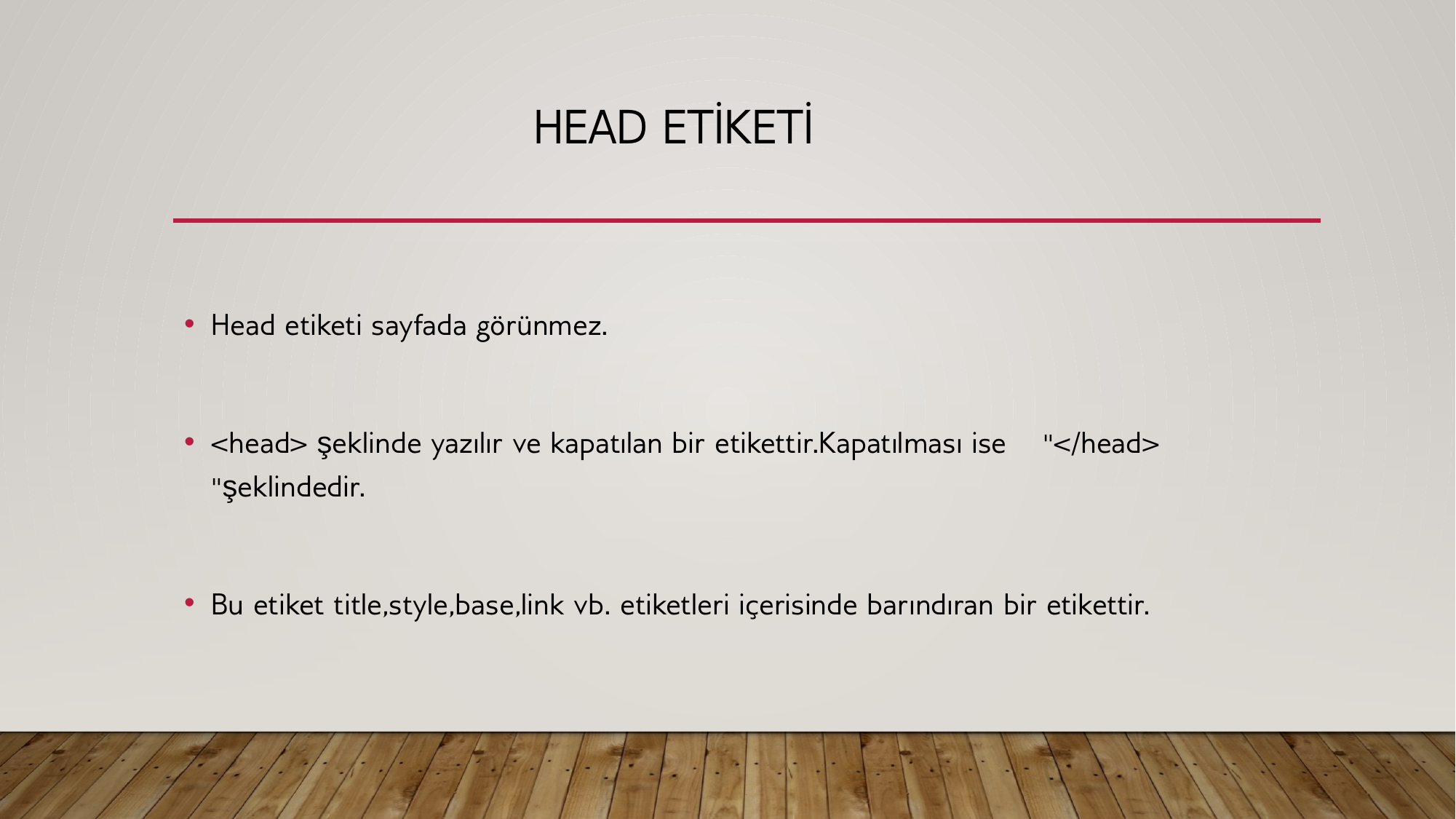

# HEAD ETİKETİ

Head etiketi sayfada görünmez.

<head> şeklinde yazılır ve kapatılan bir etikettir.Kapatılması ise    "</head> "şeklindedir.

Bu etiket title,style,base,link vb. etiketleri içerisinde barındıran bir etikettir.